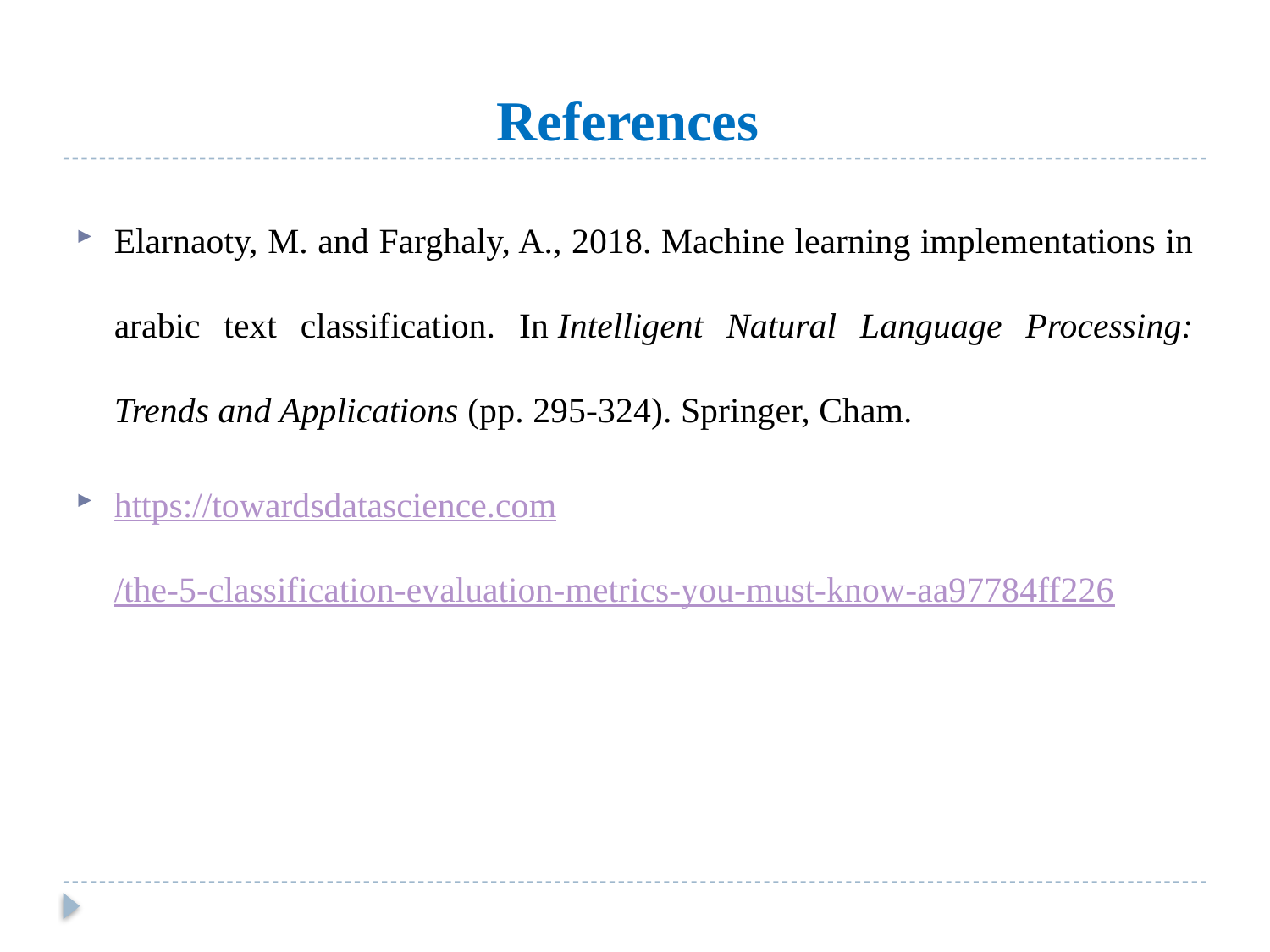

# References
Elarnaoty, M. and Farghaly, A., 2018. Machine learning implementations in arabic text classification. In Intelligent Natural Language Processing: Trends and Applications (pp. 295-324). Springer, Cham.
https://towardsdatascience.com/the-5-classification-evaluation-metrics-you-must-know-aa97784ff226